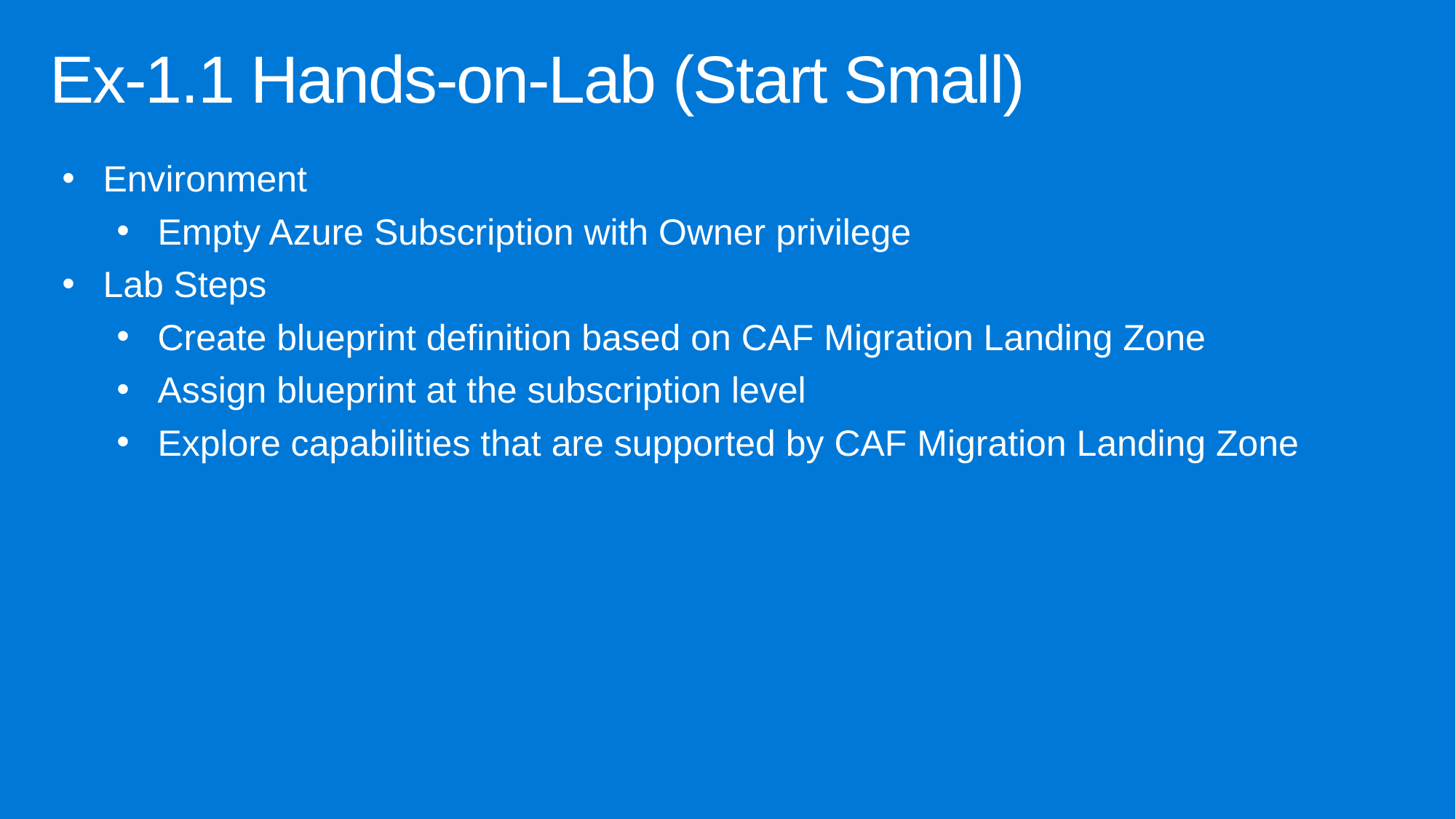

# Ex-1.1 Hands-on-Lab (Start Small)
Environment
Empty Azure Subscription with Owner privilege
Lab Steps
Create blueprint definition based on CAF Migration Landing Zone
Assign blueprint at the subscription level
Explore capabilities that are supported by CAF Migration Landing Zone